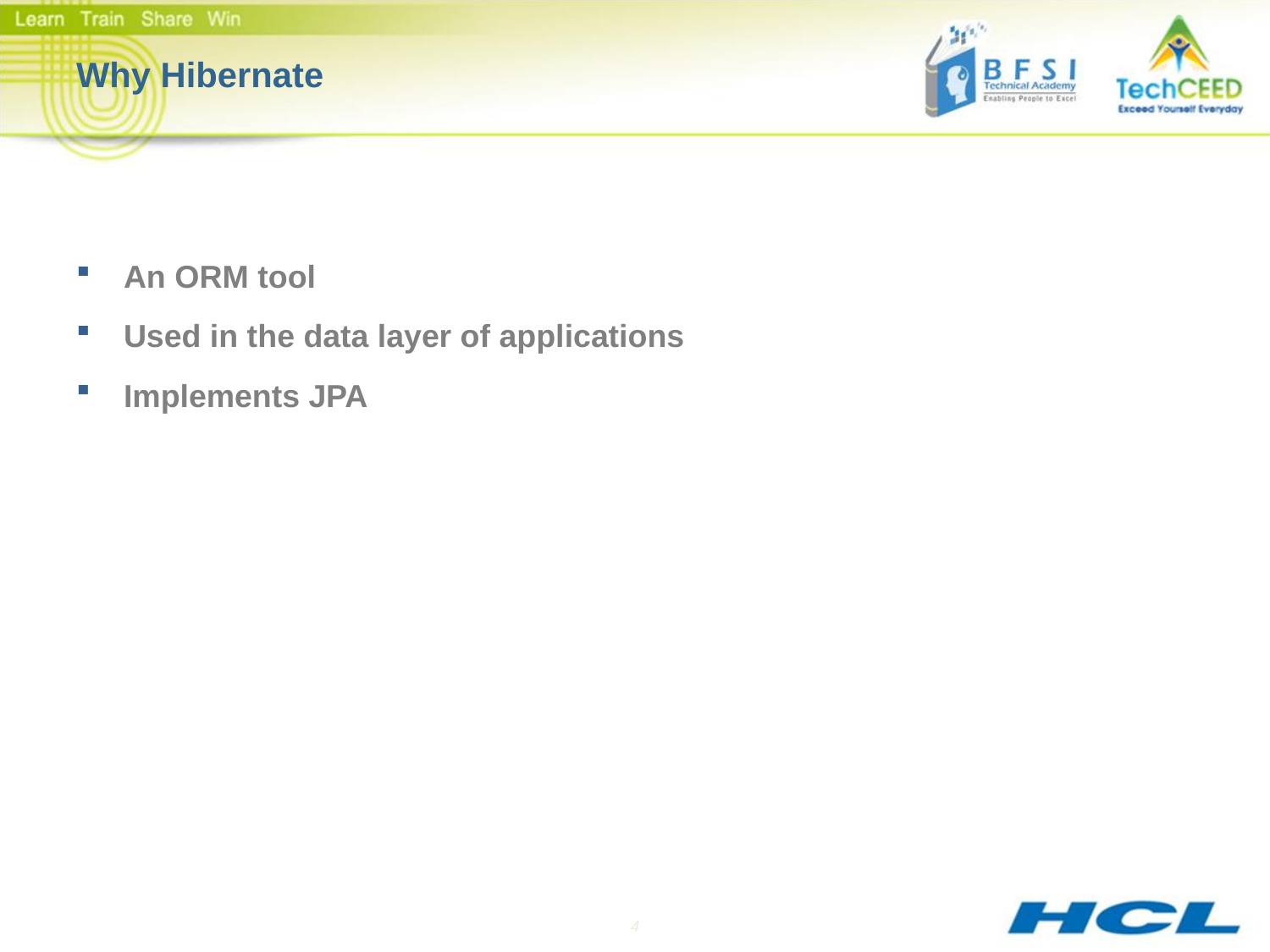

# Why Hibernate

An ORM tool
Used in the data layer of applications
Implements JPA
4